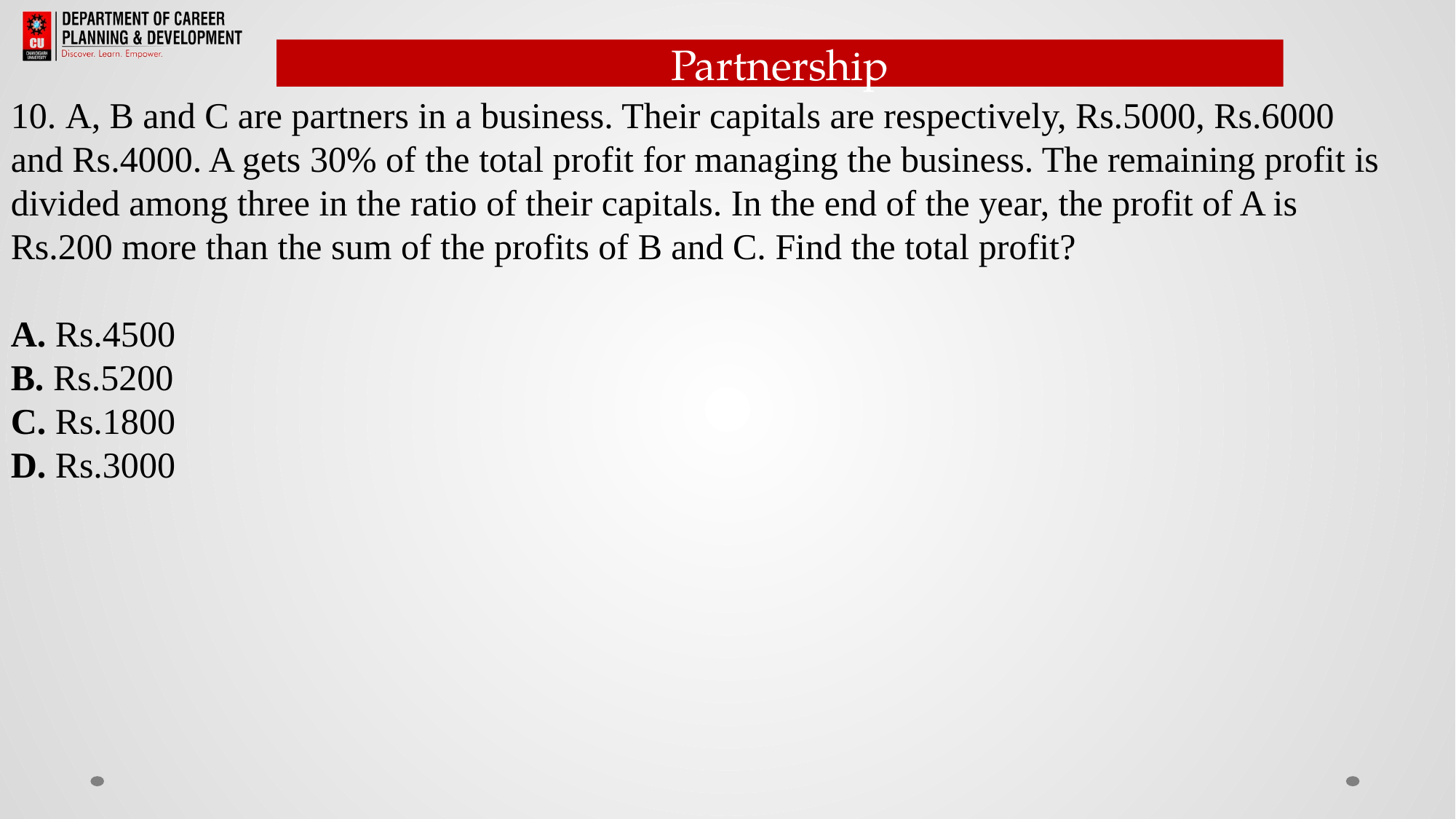

Partnership
10. A, B and C are partners in a business. Their capitals are respectively, Rs.5000, Rs.6000 and Rs.4000. A gets 30% of the total profit for managing the business. The remaining profit is divided among three in the ratio of their capitals. In the end of the year, the profit of A is Rs.200 more than the sum of the profits of B and C. Find the total profit?

A. Rs.4500
B. Rs.5200
C. Rs.1800
D. Rs.3000